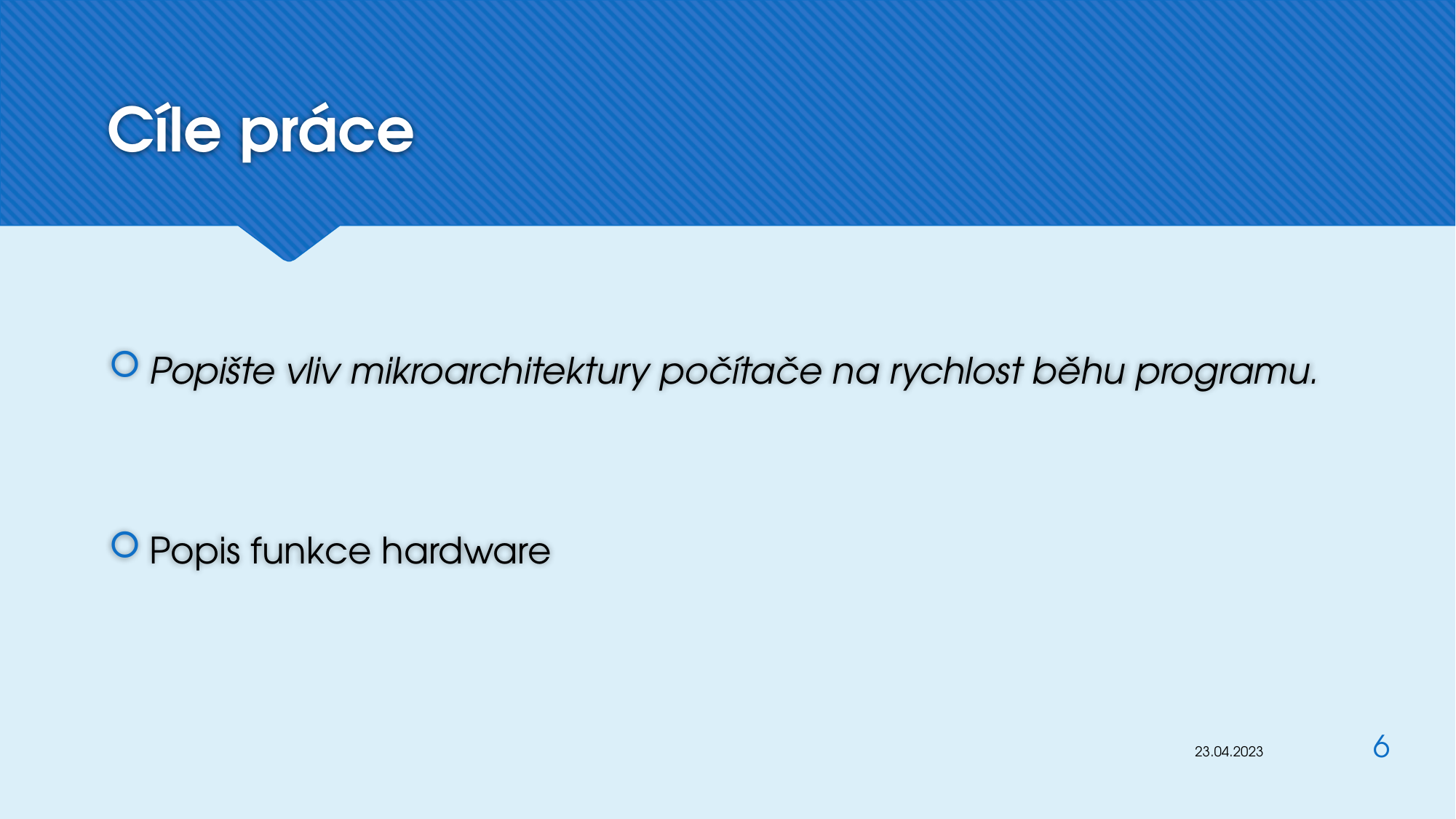

# Cíle práce
Popište vliv mikroarchitektury počítače na rychlost běhu programu.

Popis funkce hardware

6
23.04.2023